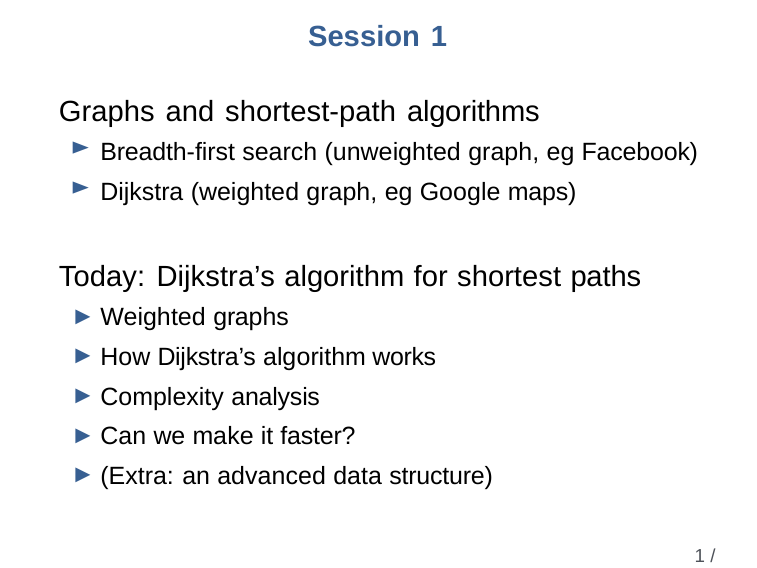

# Session 1
Graphs and shortest-path algorithms
Breadth-first search (unweighted graph, eg Facebook)
Dijkstra (weighted graph, eg Google maps)

Today: Dijkstra’s algorithm for shortest paths
Weighted graphs
How Dijkstra’s algorithm works
Complexity analysis
Can we make it faster?
(Extra: an advanced data structure)
1 / 23